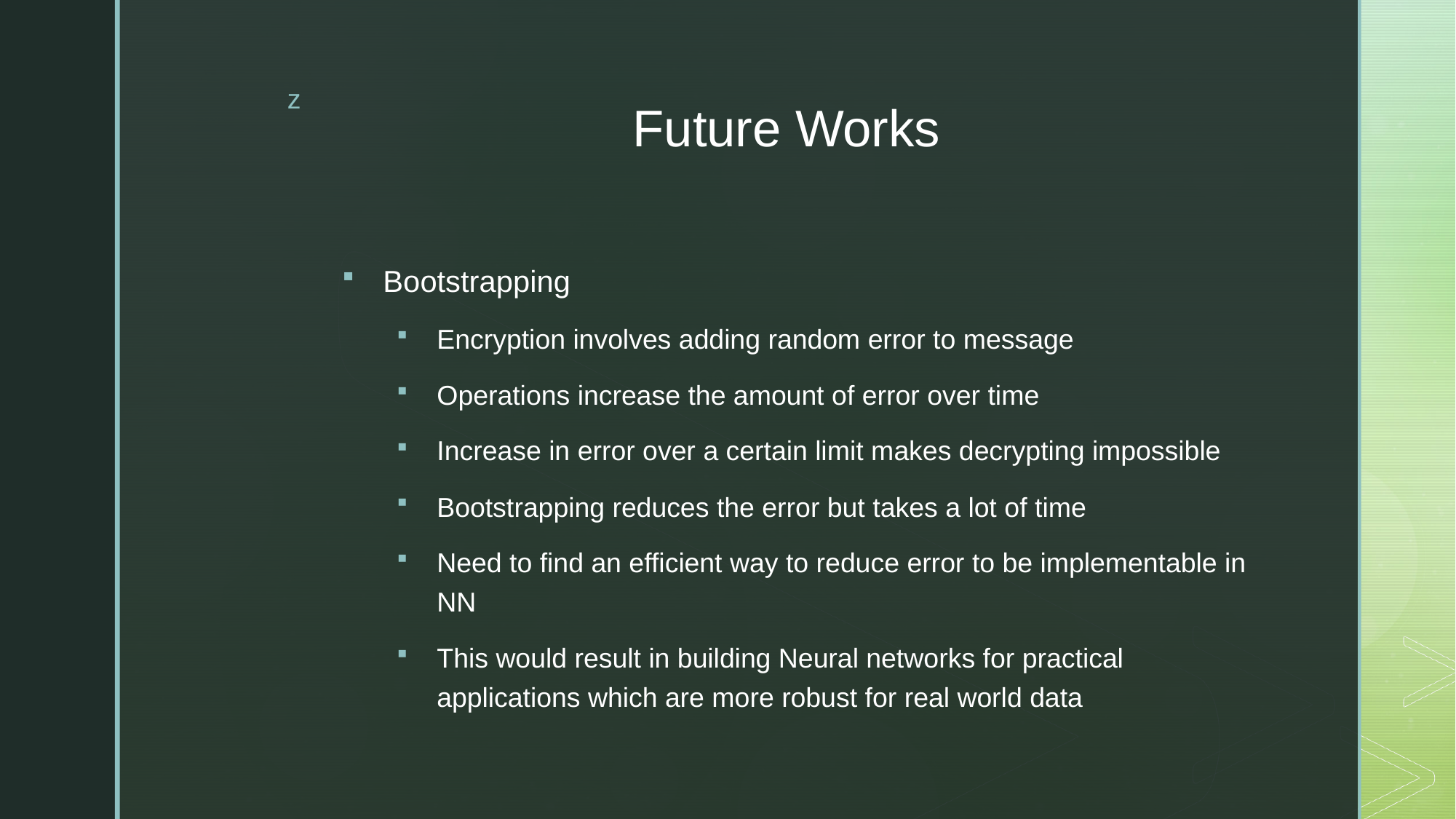

# Future Works
Bootstrapping
Encryption involves adding random error to message
Operations increase the amount of error over time
Increase in error over a certain limit makes decrypting impossible
Bootstrapping reduces the error but takes a lot of time
Need to find an efficient way to reduce error to be implementable in NN
This would result in building Neural networks for practical applications which are more robust for real world data